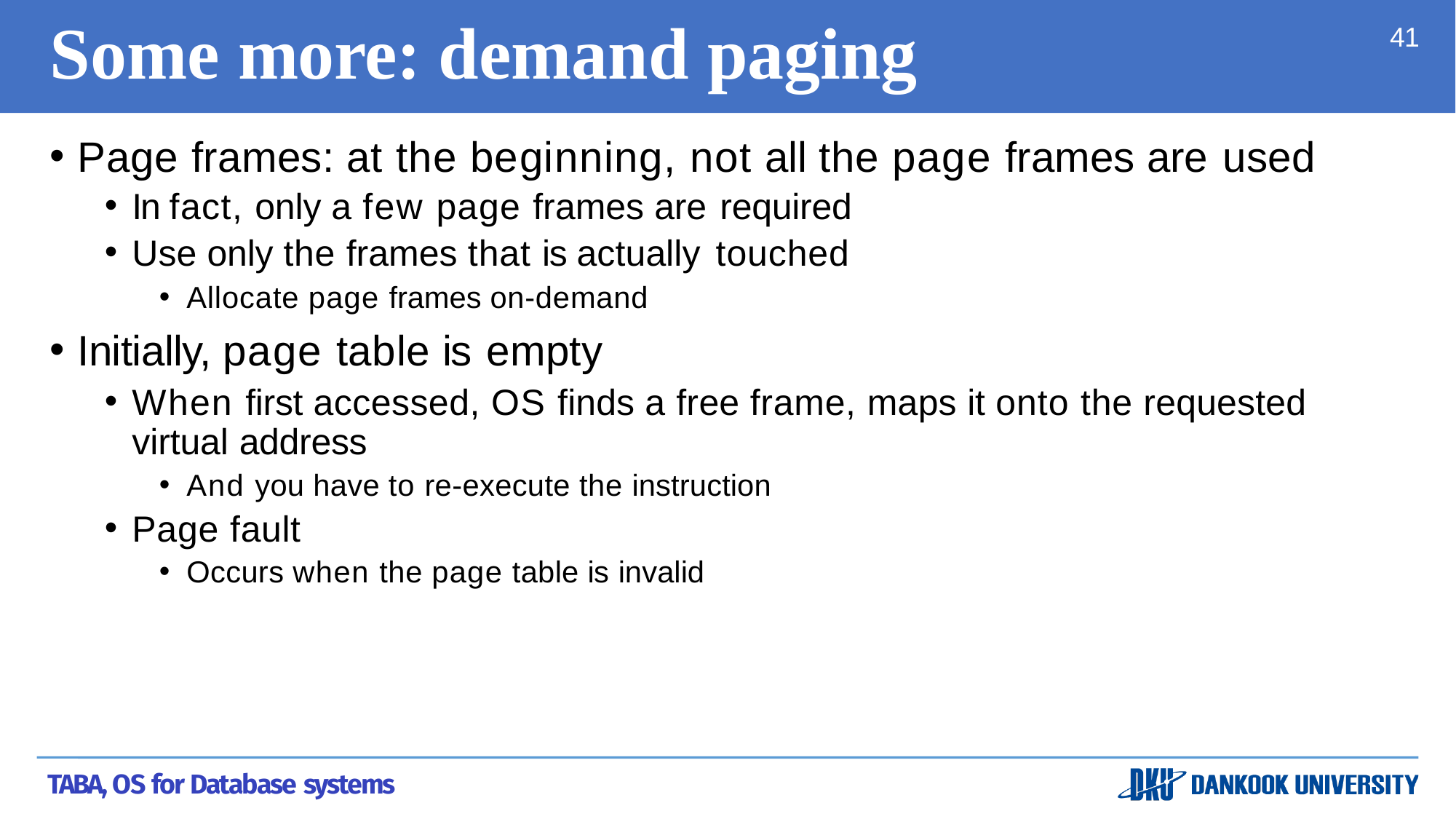

# Some more: demand paging
41
Page frames: at the beginning, not all the page frames are used
In fact, only a few page frames are required
Use only the frames that is actually touched
Allocate page frames on-demand
Initially, page table is empty
When first accessed, OS finds a free frame, maps it onto the requested  virtual address
And you have to re-execute the instruction
Page fault
Occurs when the page table is invalid
TABA, OS for Database systems